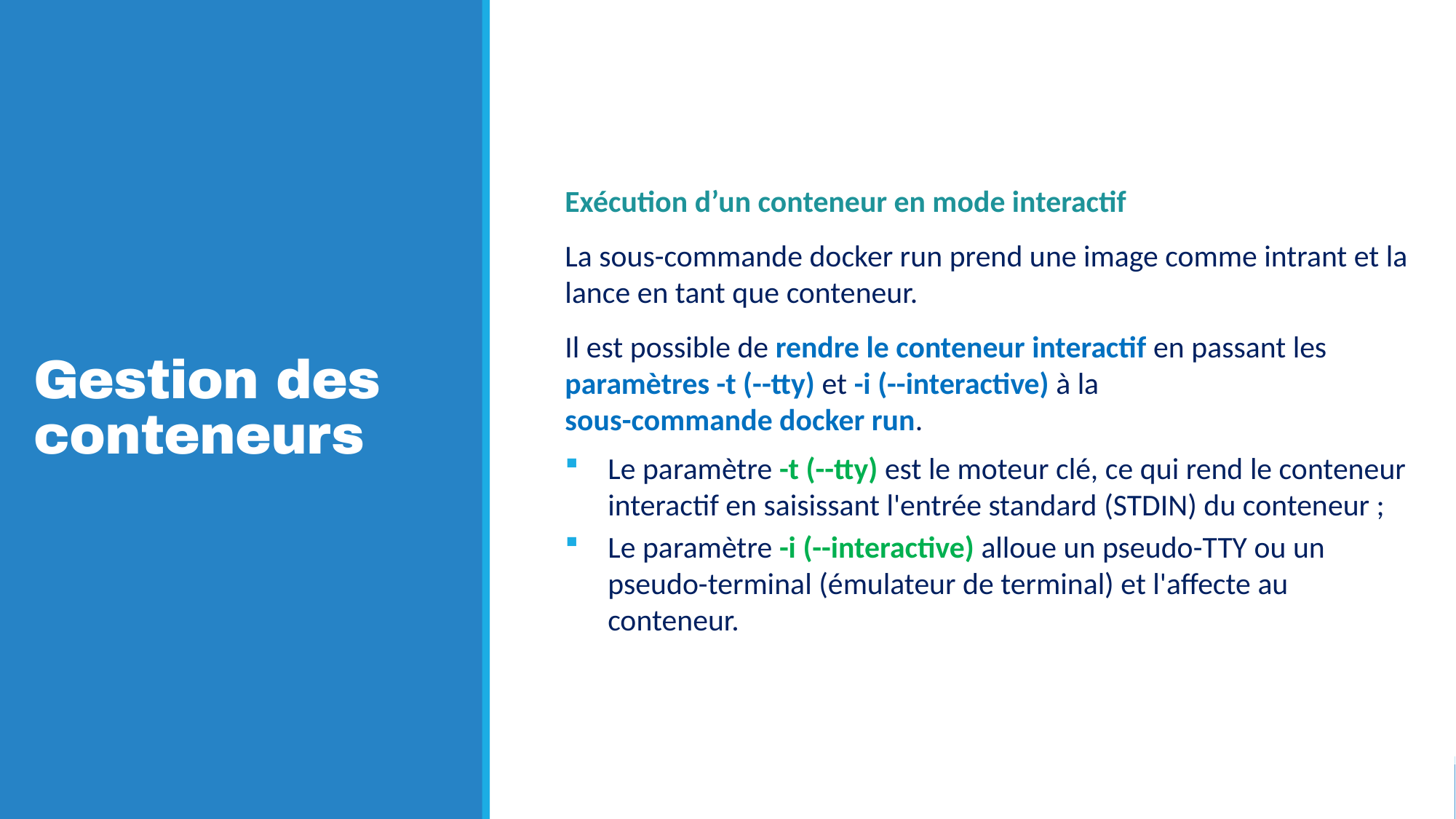

# Gestion des conteneurs
Exécution d’un conteneur en mode interactif
La sous-commande docker run prend une image comme intrant et la lance en tant que conteneur.
Il est possible de rendre le conteneur interactif en passant les paramètres -t (--tty) et -i (--interactive) à la
sous-commande docker run.
Le paramètre -t (--tty) est le moteur clé, ce qui rend le conteneur interactif en saisissant l'entrée standard (STDIN) du conteneur ;
Le paramètre -i (--interactive) alloue un pseudo-TTY ou un pseudo-terminal (émulateur de terminal) et l'affecte au conteneur.